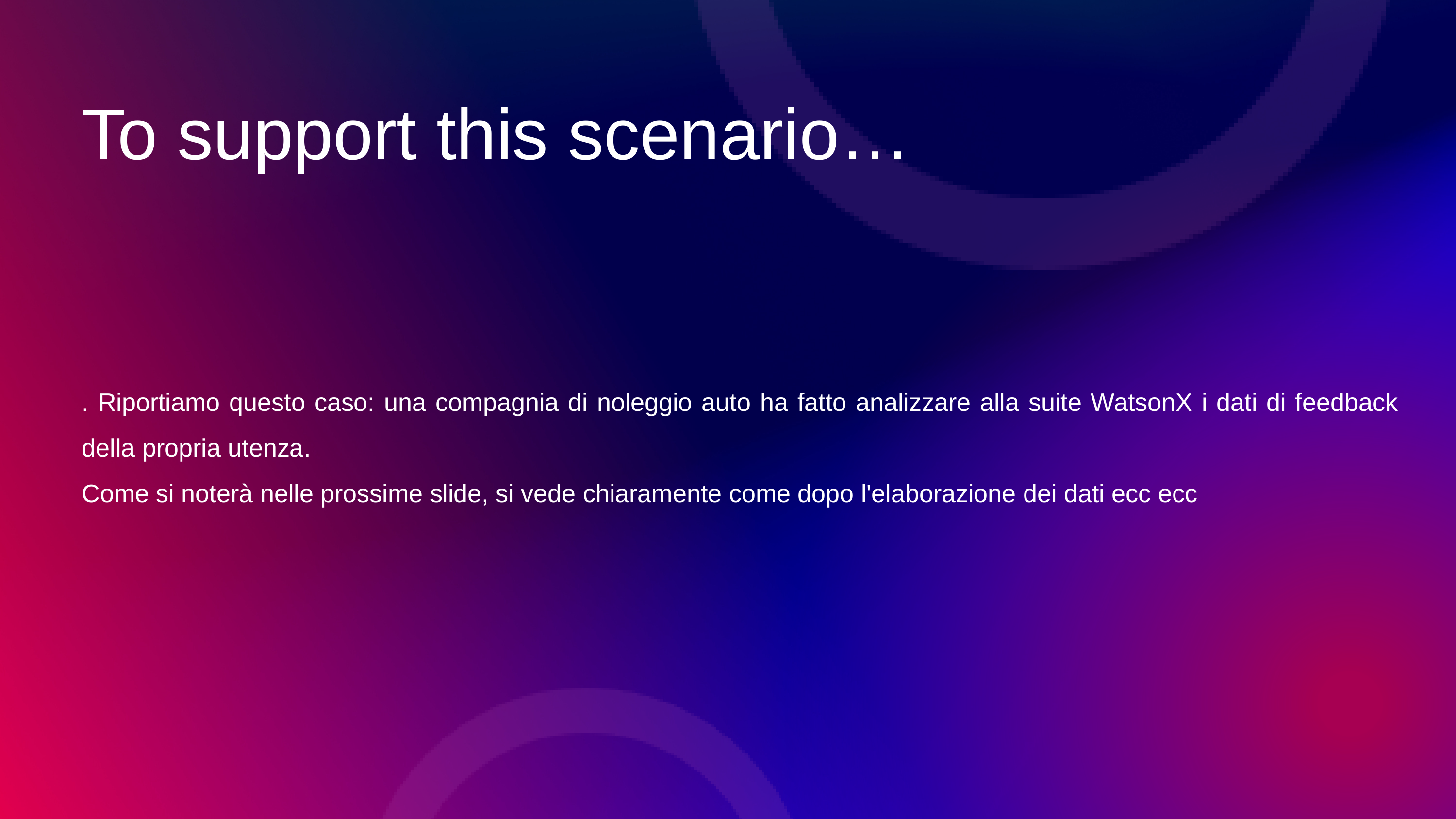

To support this scenario…
. Riportiamo questo caso: una compagnia di noleggio auto ha fatto analizzare alla suite WatsonX i dati di feedback della propria utenza.
Come si noterà nelle prossime slide, si vede chiaramente come dopo l'elaborazione dei dati ecc ecc